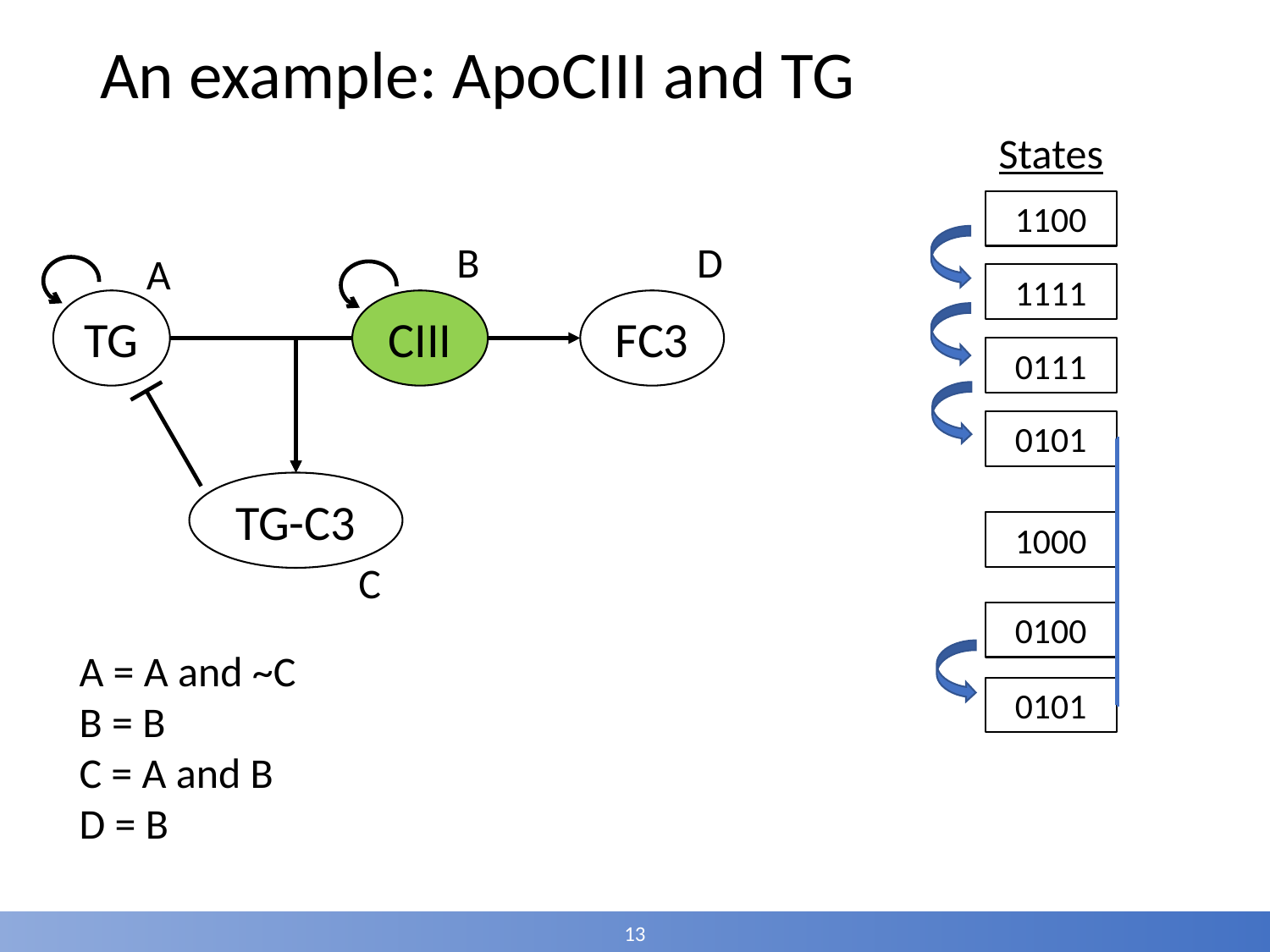

# An example: ApoCIII and TG
States
1100

B
D
A

1111
TG
CIII
FC3

0111

0101
TG-C3
1000
C
0100
A = A and ~C
B = B
C = A and B
D = B

0101
13